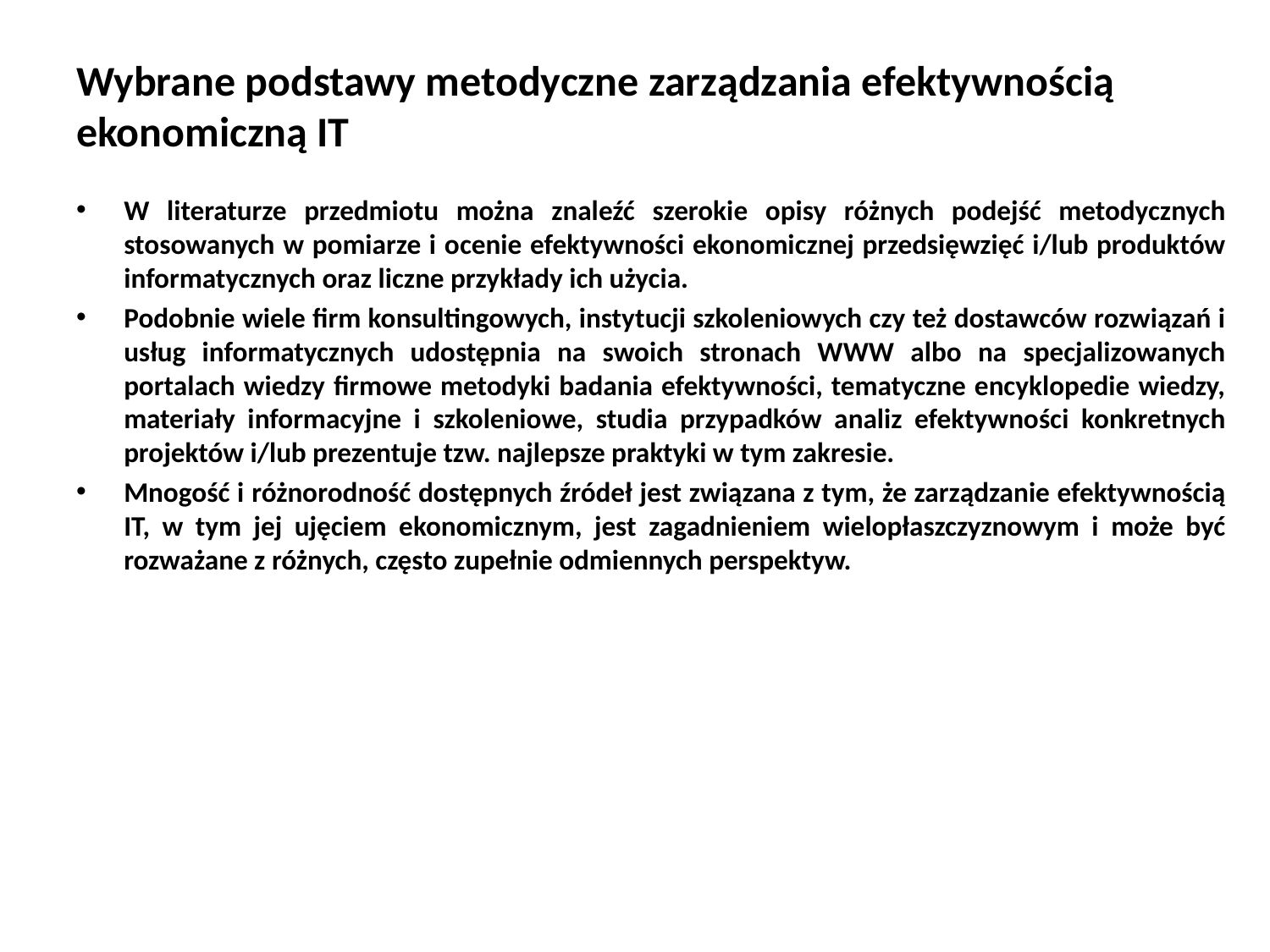

# Wybrane podstawy metodyczne zarządzania efektywnością ekonomiczną IT
W literaturze przedmiotu można znaleźć szerokie opisy różnych podejść metodycznych stosowanych w pomiarze i ocenie efektywności ekonomicznej przedsięwzięć i/lub produktów informatycznych oraz liczne przykłady ich użycia.
Podobnie wiele firm konsultingowych, instytucji szkoleniowych czy też dostawców rozwiązań i usług informatycznych udostępnia na swoich stronach WWW albo na specjalizowanych portalach wiedzy firmowe metodyki badania efektywności, tematyczne encyklopedie wiedzy, materiały informacyjne i szkoleniowe, studia przypadków analiz efektywności konkretnych projektów i/lub prezentuje tzw. najlepsze praktyki w tym zakresie.
Mnogość i różnorodność dostępnych źródeł jest związana z tym, że zarządzanie efektywnością IT, w tym jej ujęciem ekonomicznym, jest zagadnieniem wielopłaszczyznowym i może być rozważane z różnych, często zupełnie odmiennych perspektyw.